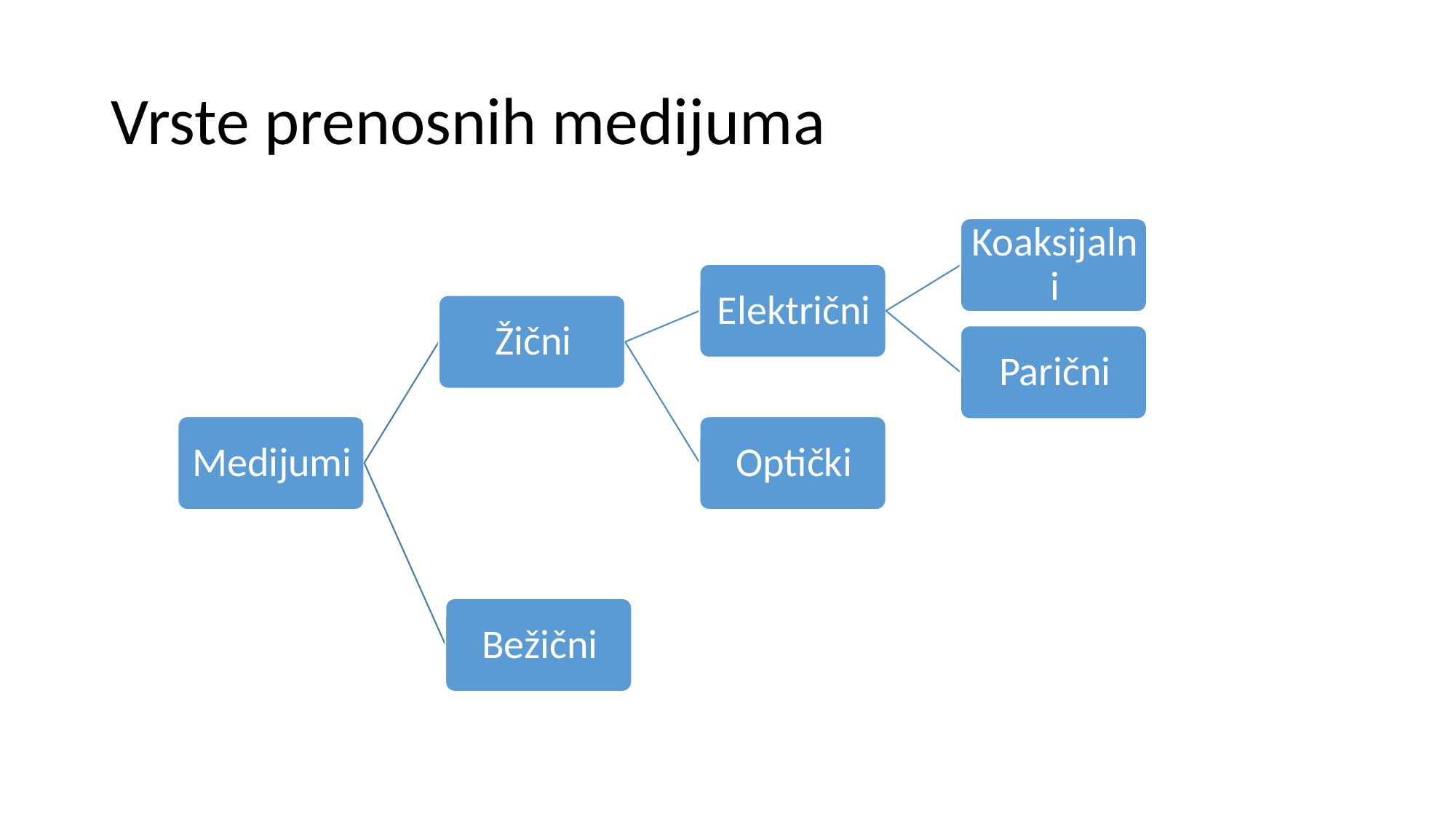

# Vrste prenosnih medijuma
Medijumi

Žični

Električni

Koaksijalni

Parični

Optički

Bežični